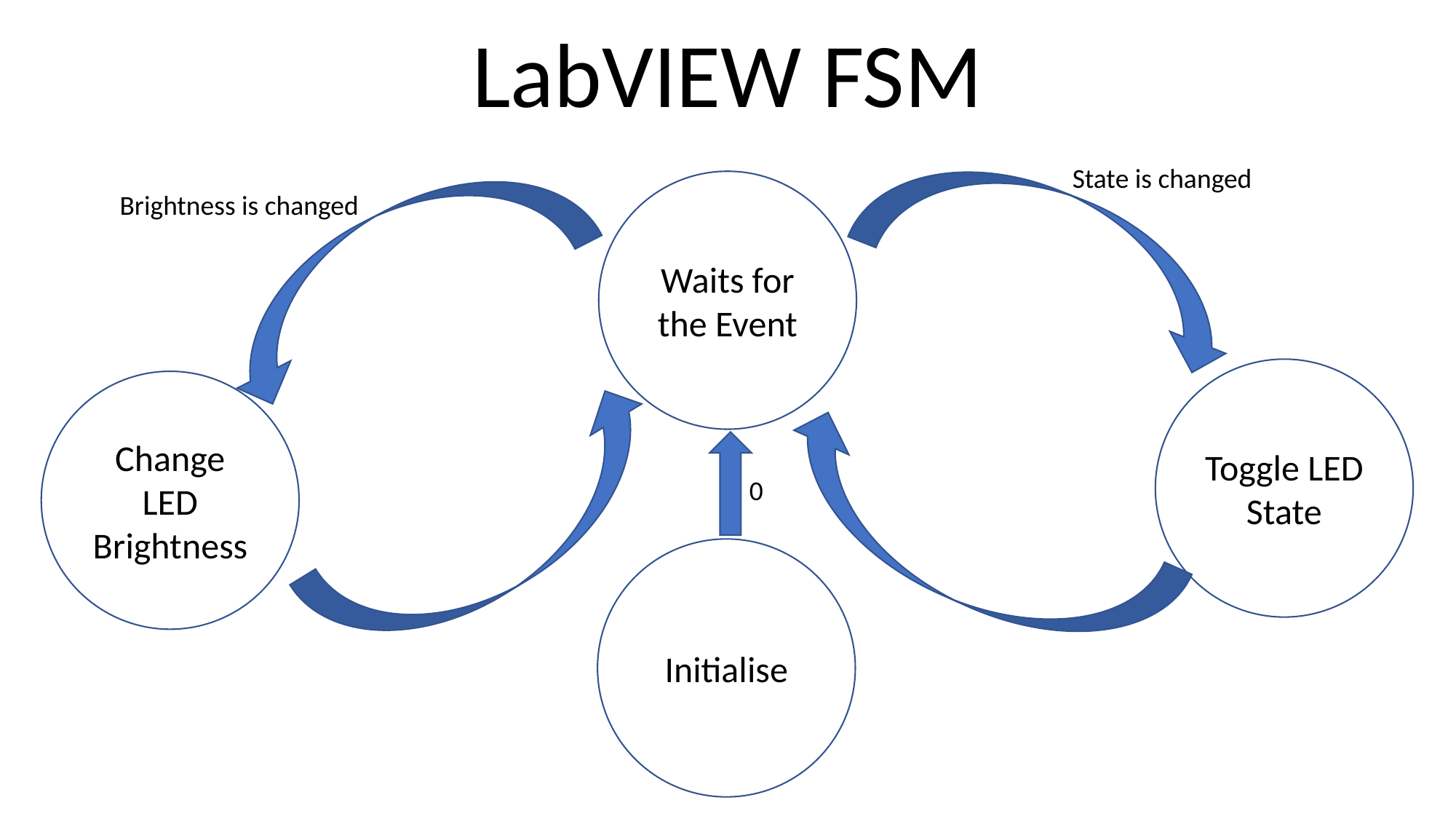

# LabVIEW FSM
State is changed
Waits for the Event
Brightness is changed

Toggle LED State
Change LED Brightness

0

Initialise